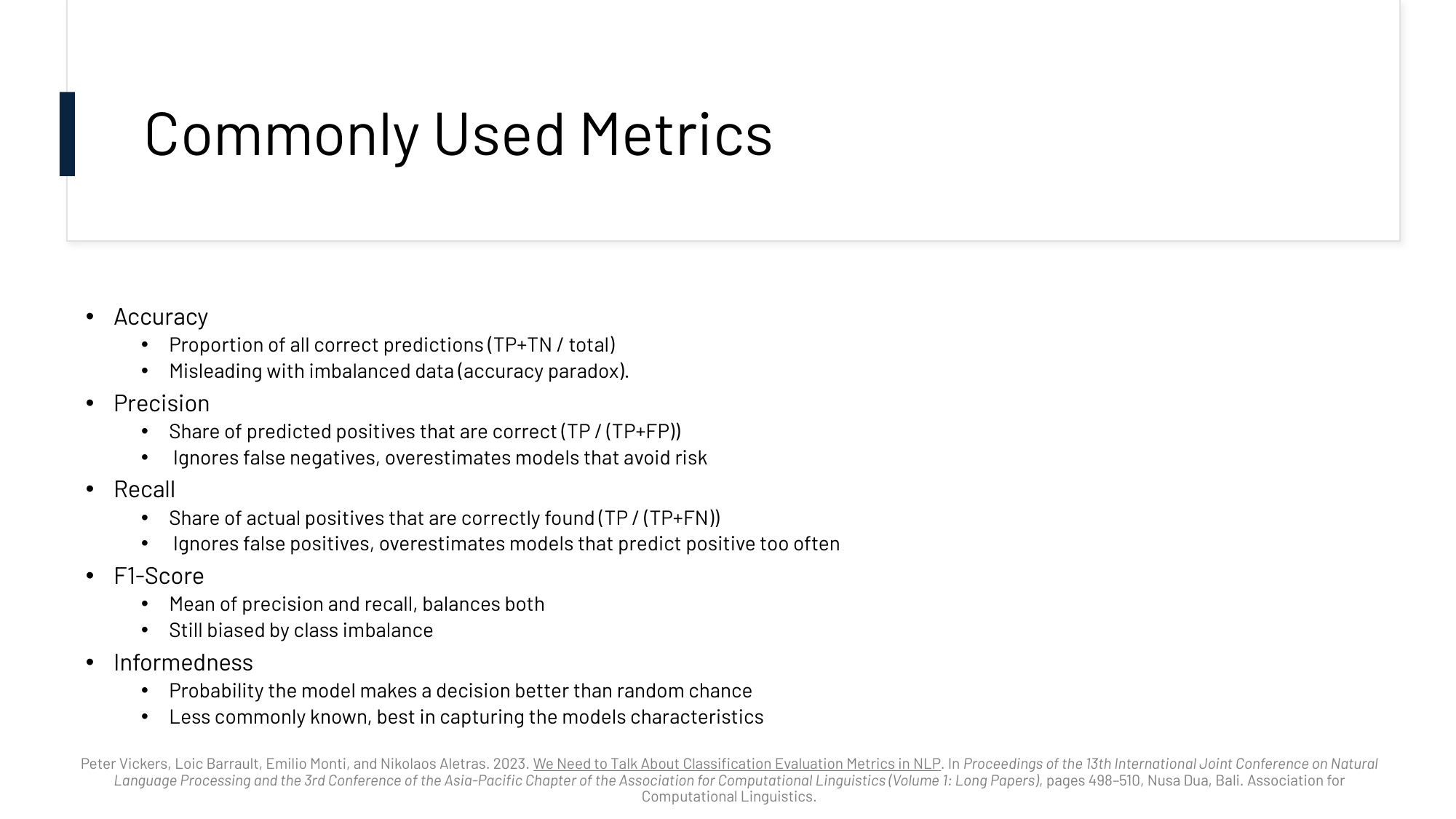

# Commonly Used Metrics

Accuracy
Proportion of all correct predictions (TP+TN / total)
Misleading with imbalanced data (accuracy paradox).
Precision
Share of predicted positives that are correct (TP / (TP+FP))
 Ignores false negatives, overestimates models that avoid risk
Recall
Share of actual positives that are correctly found (TP / (TP+FN))
 Ignores false positives, overestimates models that predict positive too often
F1-Score
Mean of precision and recall, balances both
Still biased by class imbalance
Informedness
Probability the model makes a decision better than random chance
Less commonly known, best in capturing the models characteristics
Peter Vickers, Loic Barrault, Emilio Monti, and Nikolaos Aletras. 2023. We Need to Talk About Classification Evaluation Metrics in NLP. In Proceedings of the 13th International Joint Conference on Natural Language Processing and the 3rd Conference of the Asia-Pacific Chapter of the Association for Computational Linguistics (Volume 1: Long Papers), pages 498–510, Nusa Dua, Bali. Association for Computational Linguistics.